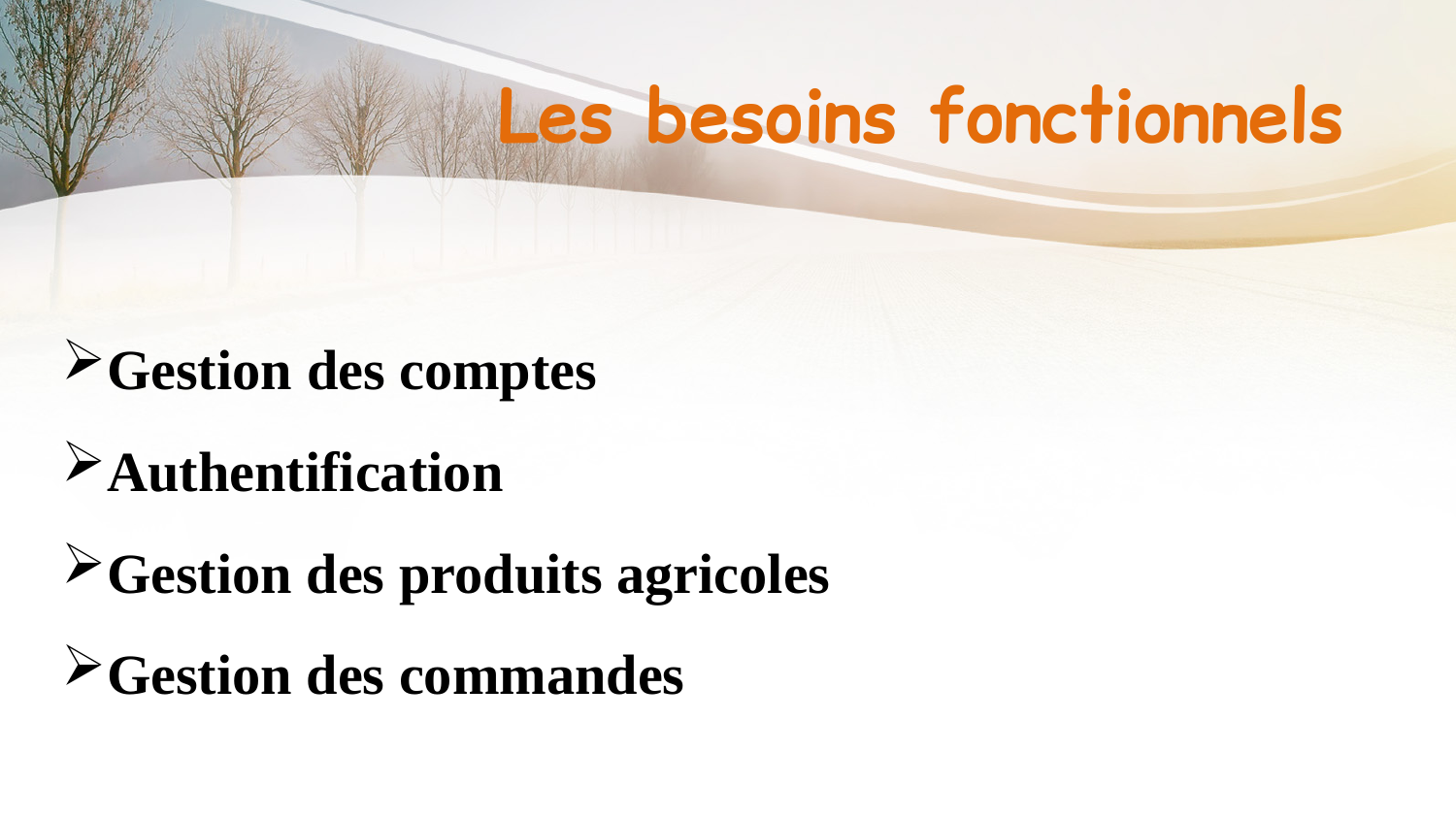

# Les besoins fonctionnels
Gestion des comptes
Authentification
Gestion des produits agricoles
Gestion des commandes